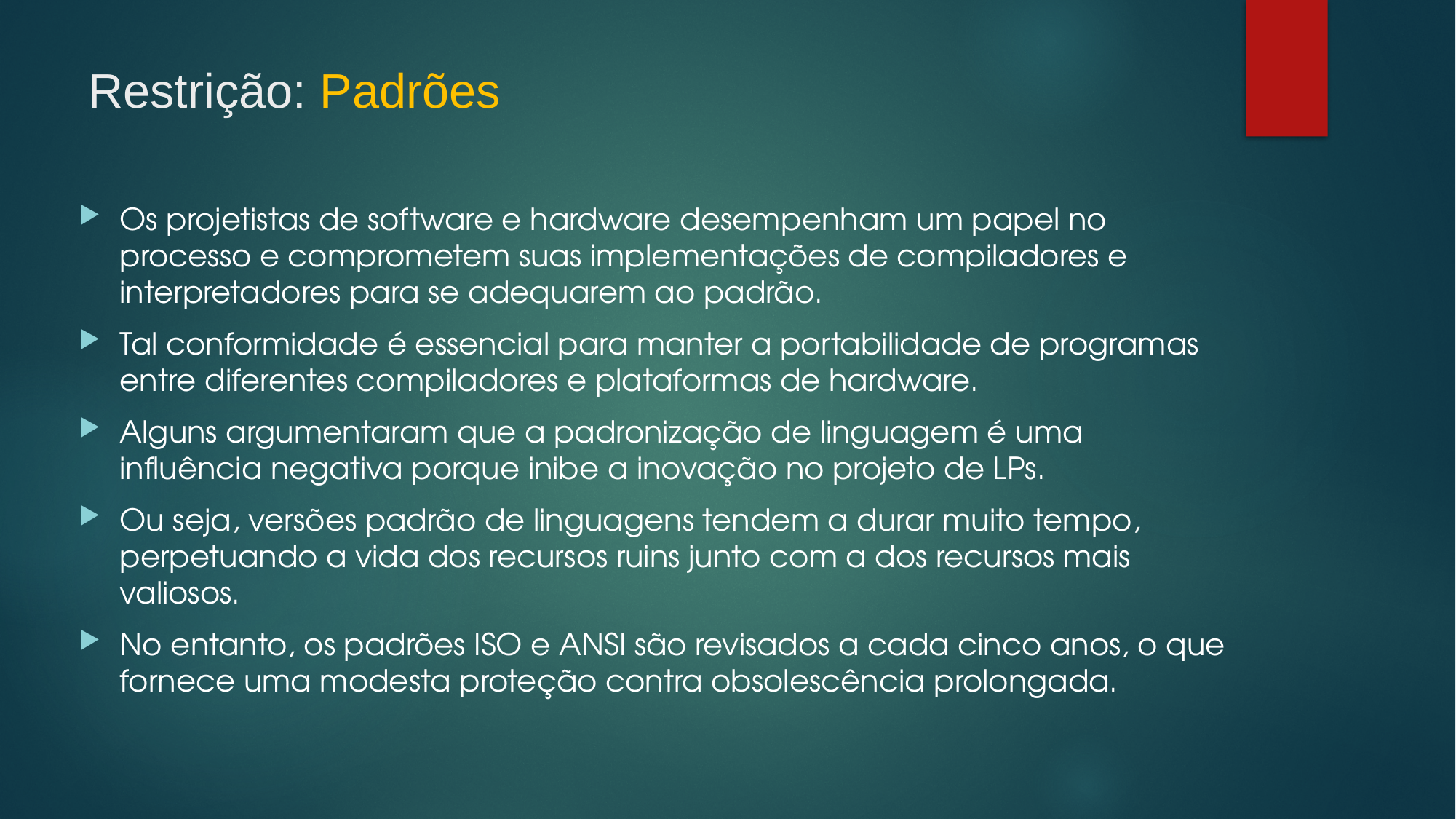

# Restrição: Padrões
Os projetistas de software e hardware desempenham um papel no processo e comprometem suas implementações de compiladores e interpretadores para se adequarem ao padrão.
Tal conformidade é essencial para manter a portabilidade de programas entre diferentes compiladores e plataformas de hardware.
Alguns argumentaram que a padronização de linguagem é uma influência negativa porque inibe a inovação no projeto de LPs.
Ou seja, versões padrão de linguagens tendem a durar muito tempo, perpetuando a vida dos recursos ruins junto com a dos recursos mais valiosos.
No entanto, os padrões ISO e ANSI são revisados ​​a cada cinco anos, o que fornece uma modesta proteção contra obsolescência prolongada.